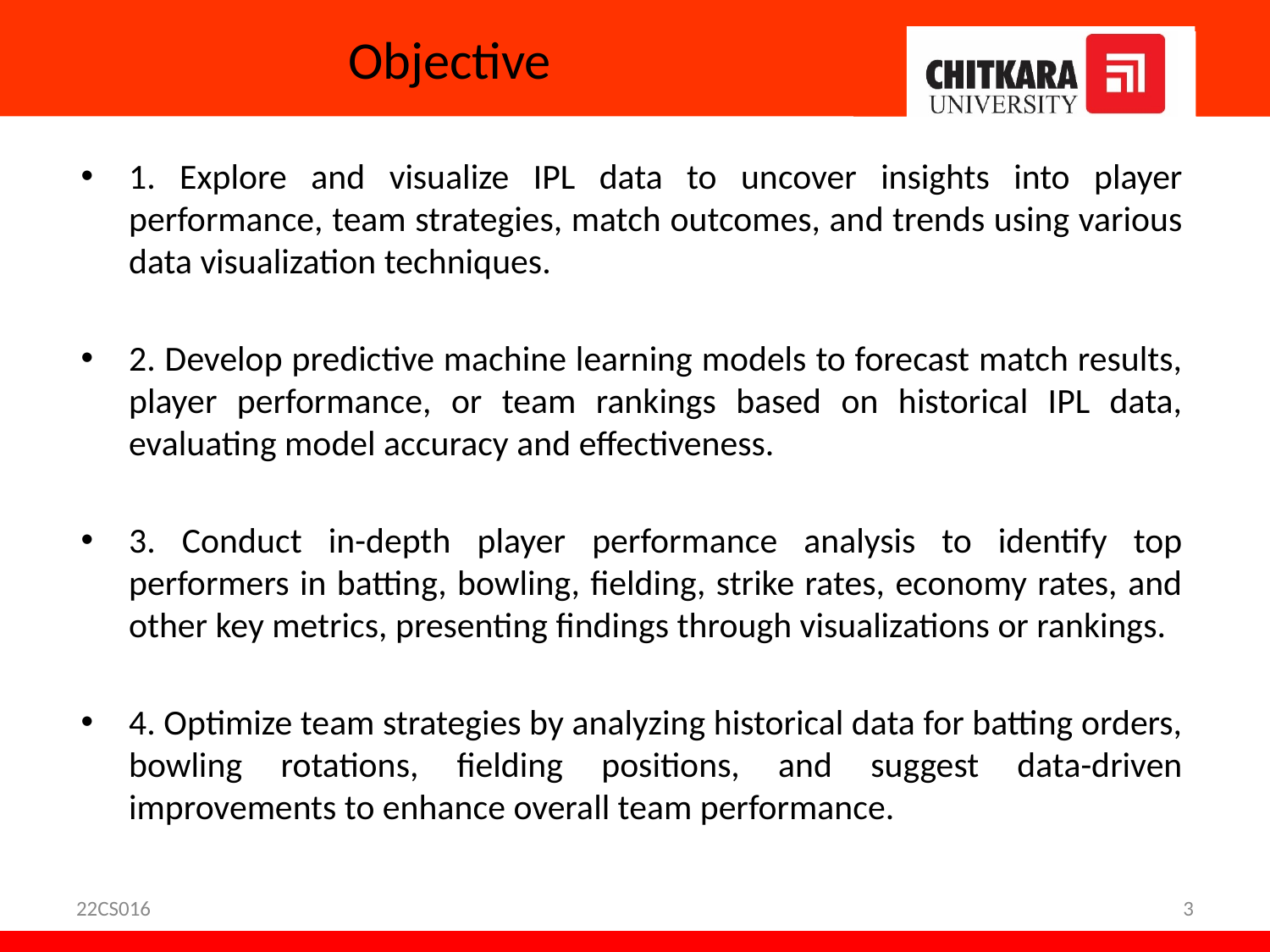

# Objective
1. Explore and visualize IPL data to uncover insights into player performance, team strategies, match outcomes, and trends using various data visualization techniques.

2. Develop predictive machine learning models to forecast match results, player performance, or team rankings based on historical IPL data, evaluating model accuracy and effectiveness.

3. Conduct in-depth player performance analysis to identify top performers in batting, bowling, fielding, strike rates, economy rates, and other key metrics, presenting findings through visualizations or rankings.

4. Optimize team strategies by analyzing historical data for batting orders, bowling rotations, fielding positions, and suggest data-driven improvements to enhance overall team performance.

22CS016
3